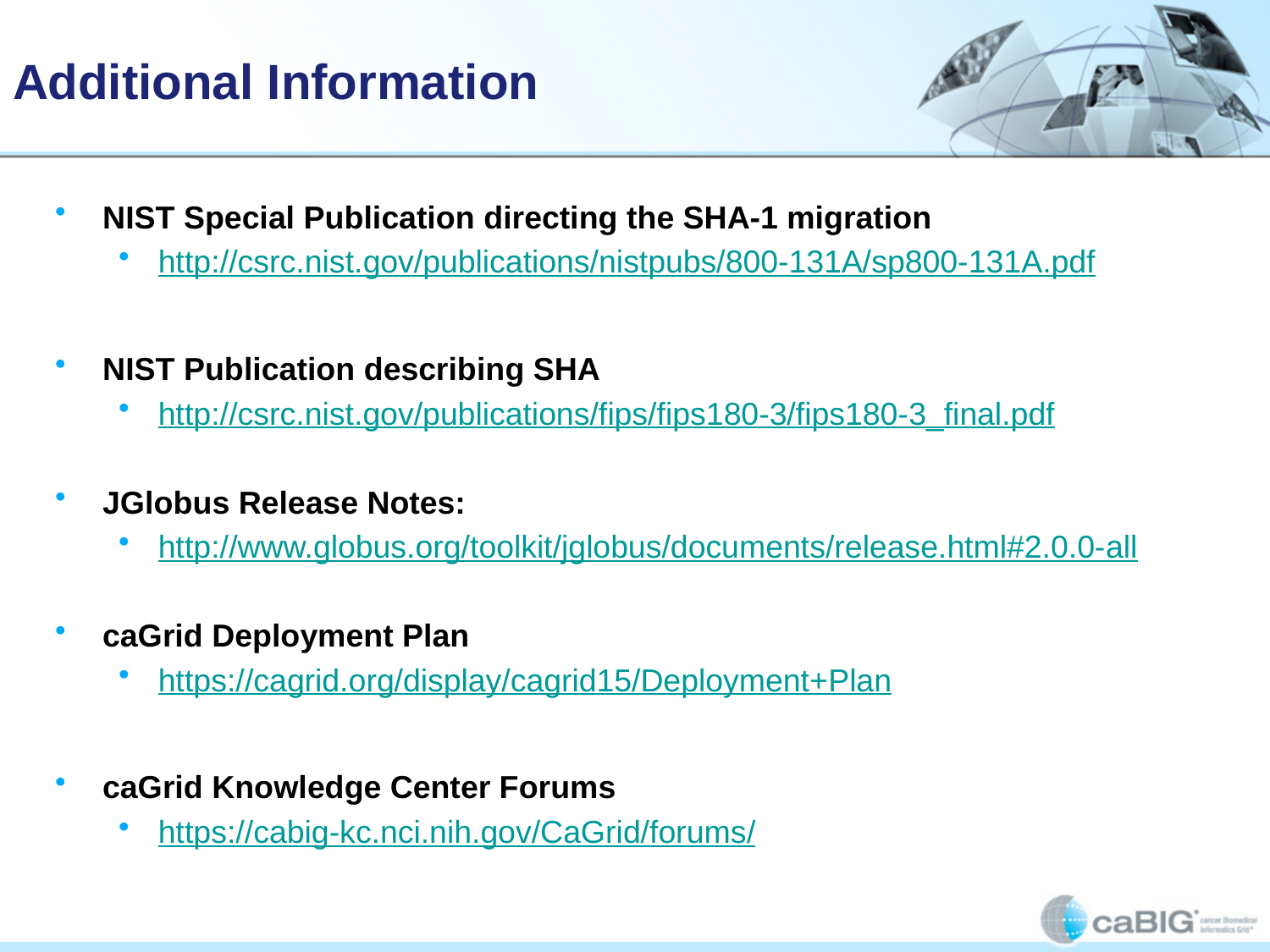

# Additional Information
NIST Special Publication directing the SHA-1 migration
http://csrc.nist.gov/publications/nistpubs/800-131A/sp800-131A.pdf

NIST Publication describing SHA
http://csrc.nist.gov/publications/fips/fips180-3/fips180-3_final.pdf

JGlobus Release Notes:
http://www.globus.org/toolkit/jglobus/documents/release.html#2.0.0-all

caGrid Deployment Plan
https://cagrid.org/display/cagrid15/Deployment+Plan

caGrid Knowledge Center Forums
https://cabig-kc.nci.nih.gov/CaGrid/forums/